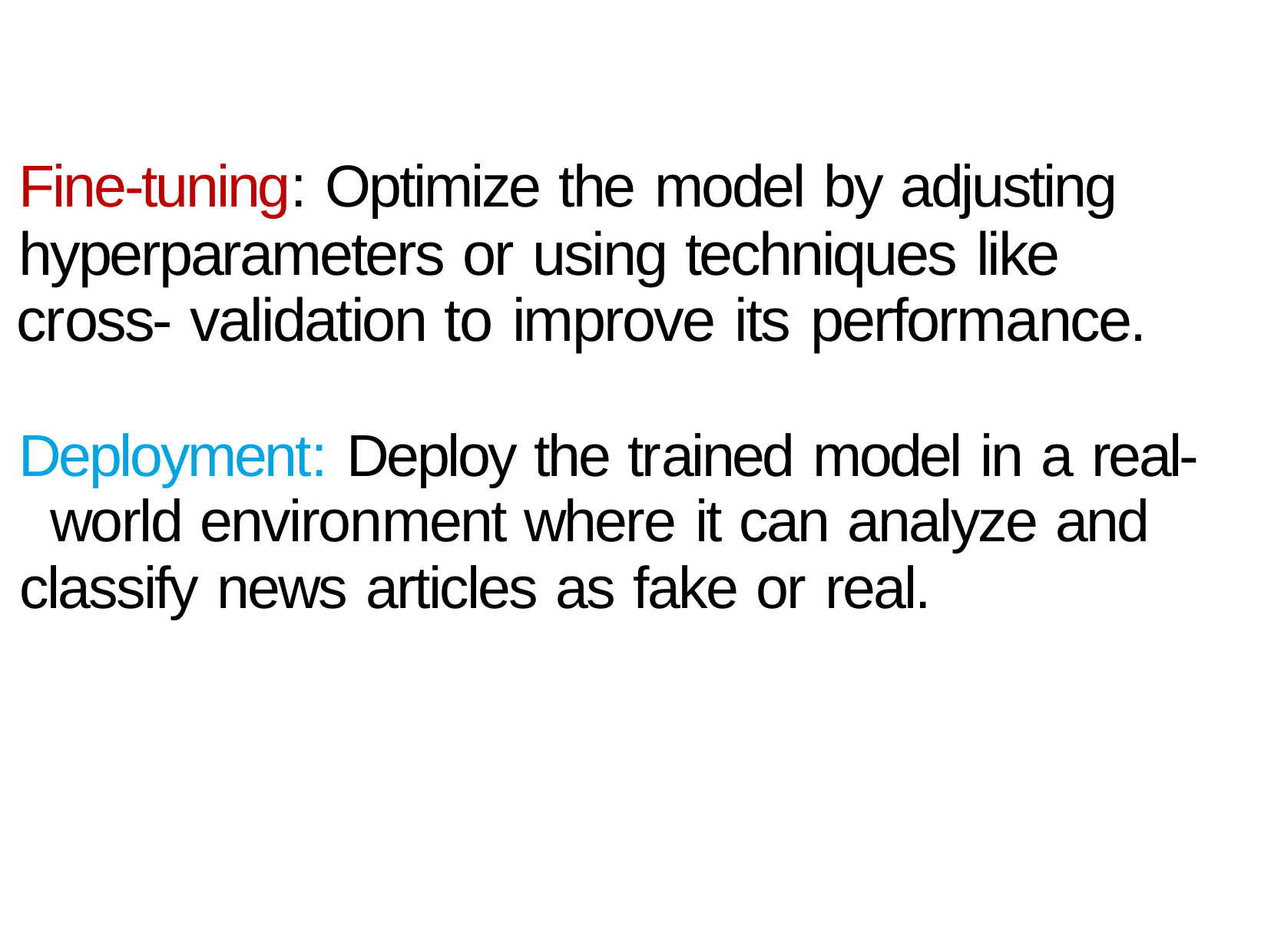

Fine-tuning: Optimize the model by adjusting
hyperparameters or using techniques like cross- validation to improve its performance.

Deployment: Deploy the trained model in a real-   world environment where it can analyze and
classify news articles as fake or real.